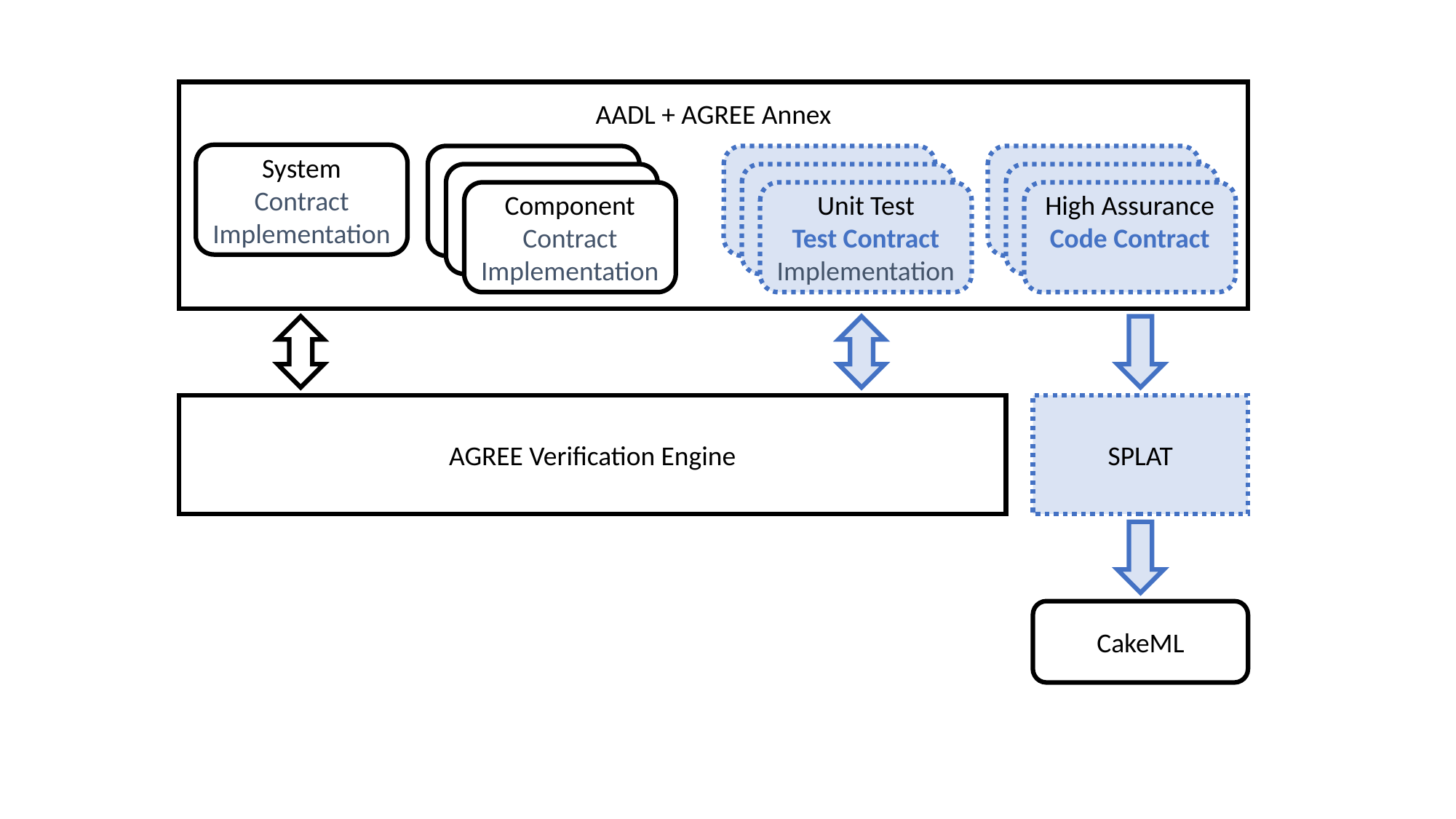

AADL + AGREE Annex

System
Contract
Implementation

Component
Contract
Implementation
Unit Test
Test Contract
Implementation
High Assurance
Code Contract

AGREE Verification Engine
SPLAT

CakeML